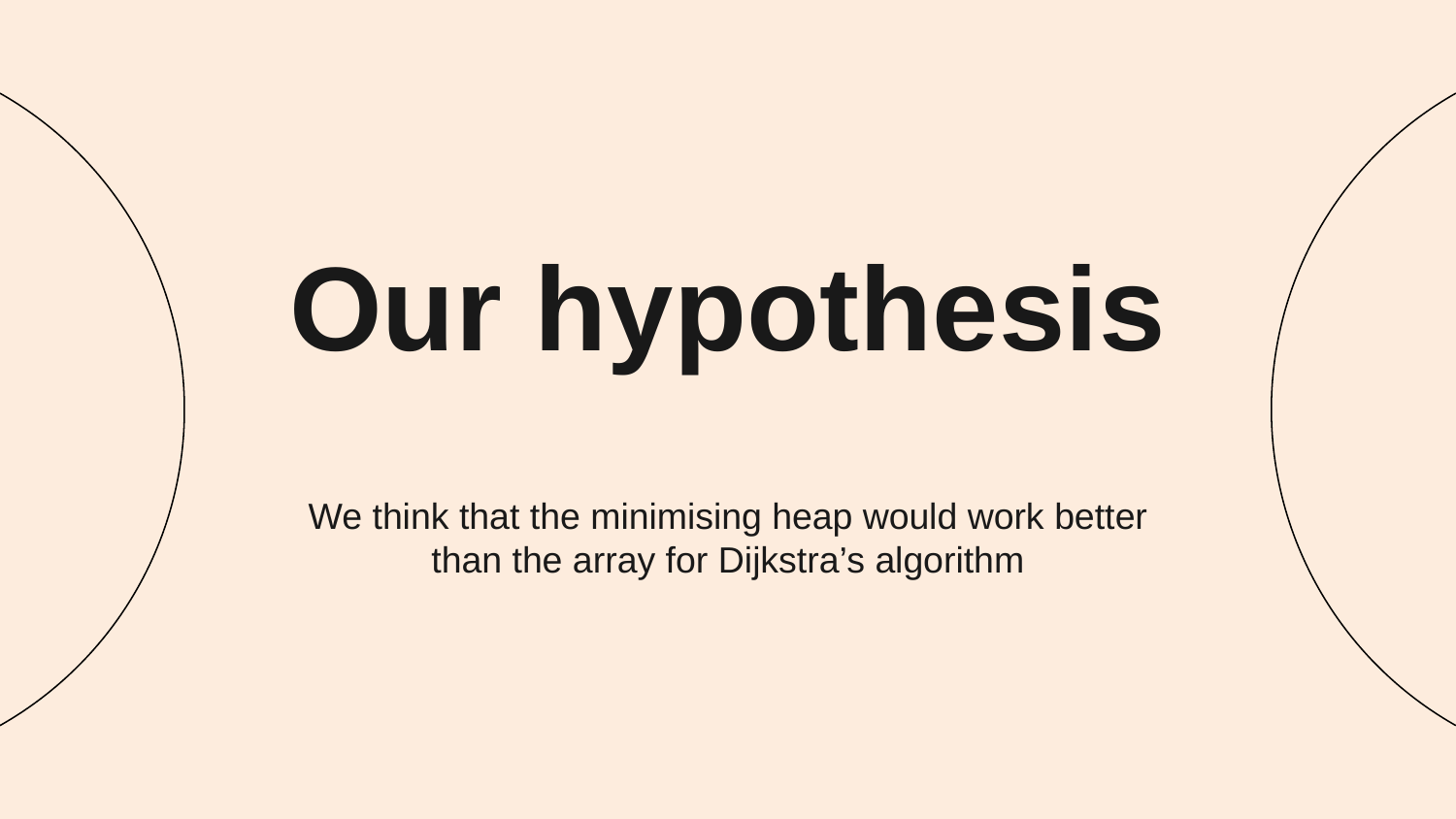

# Our hypothesis
We think that the minimising heap would work better than the array for Dijkstra’s algorithm